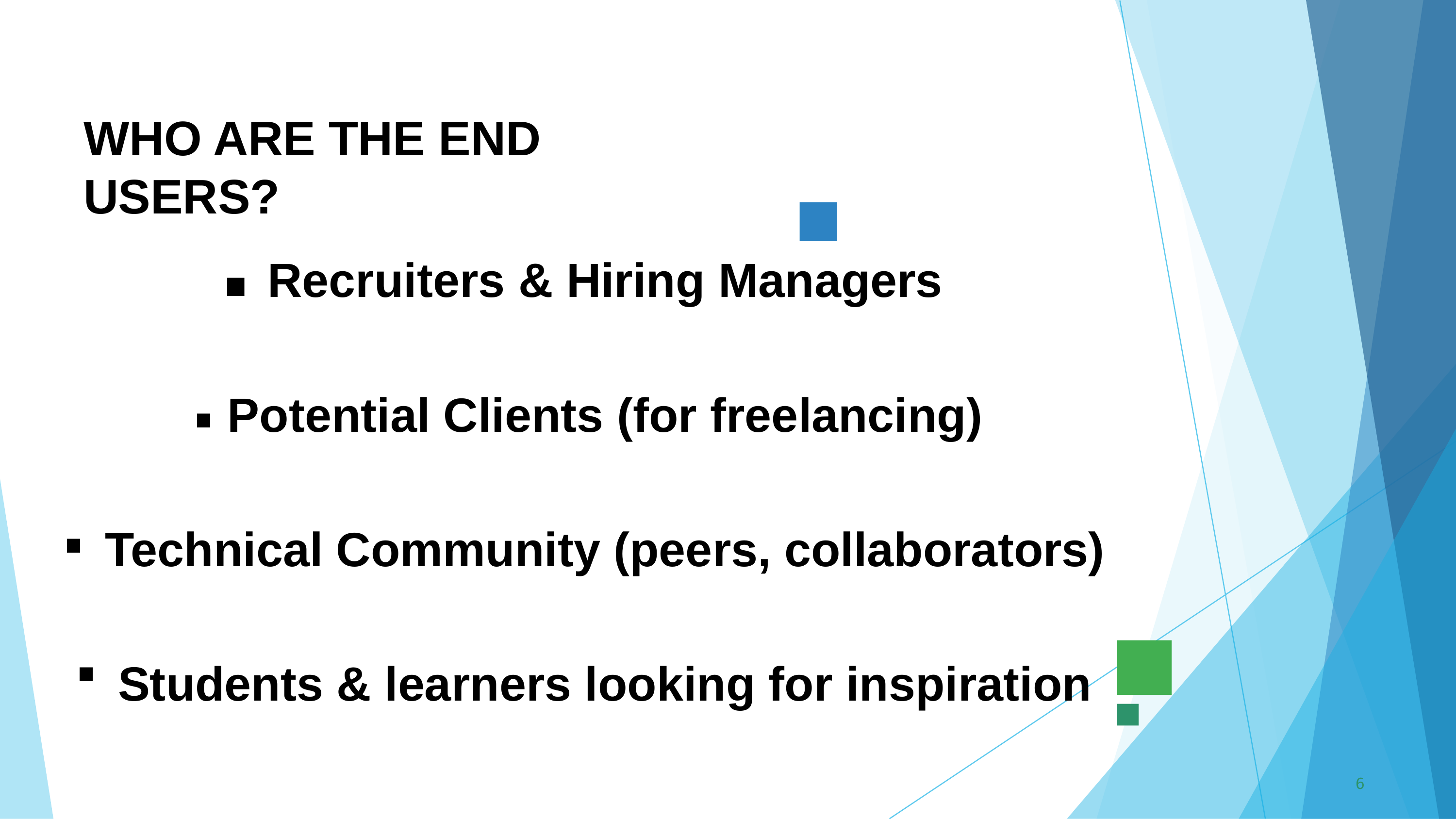

WHO ARE THE END USERS?
.

Recruiters & Hiring Managers

Potential Clients (for freelancing)

Technical Community (peers, collaborators)

Students & learners looking for inspiration

.

.

.

6